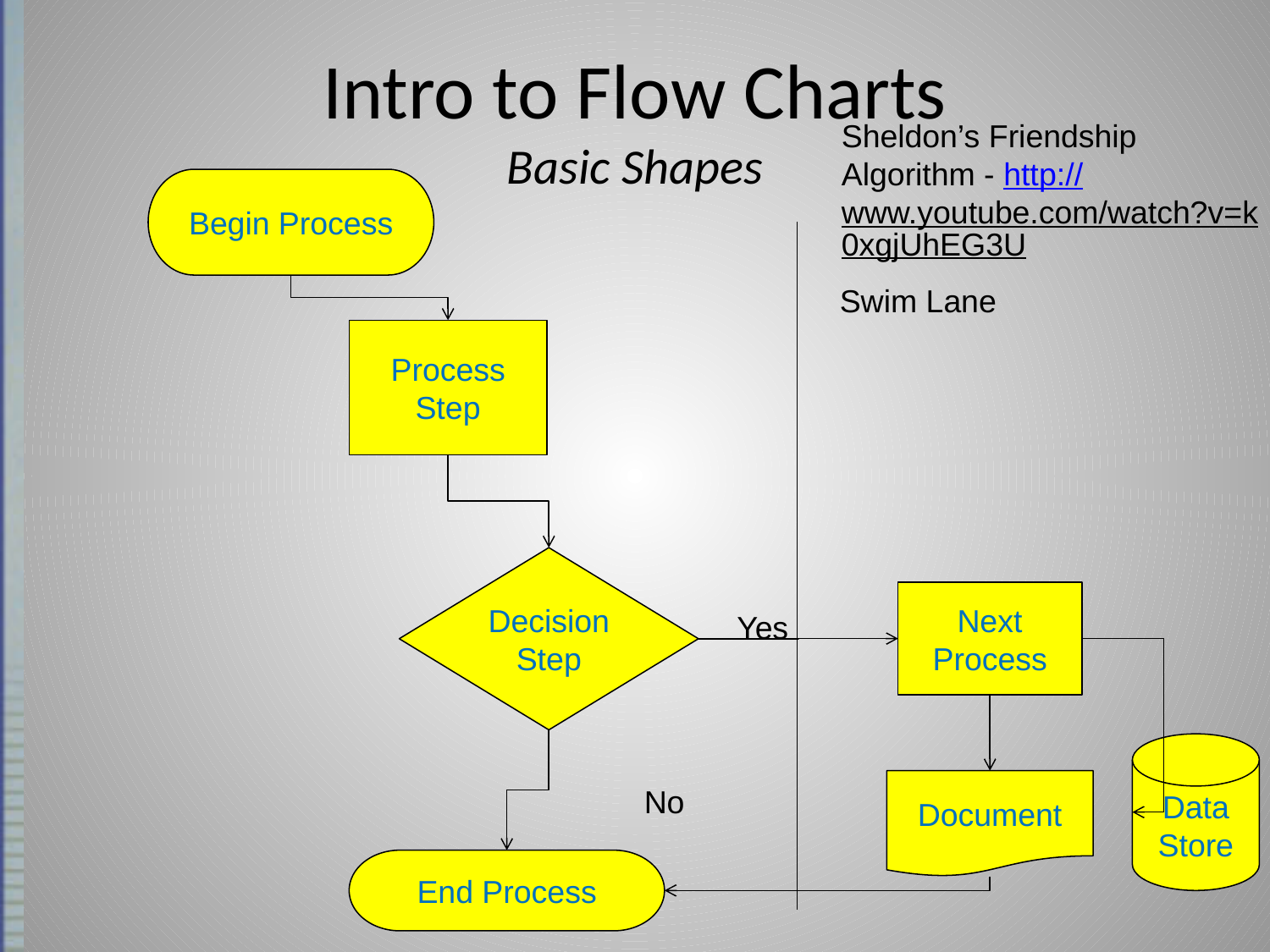

# Intro to Flow Charts Basic Shapes
Sheldon’s Friendship Algorithm - http://www.youtube.com/watch?v=k0xgjUhEG3U
Begin Process
Swim Lane
Process Step
Decision Step
Next Process
Yes
Data Store
Document
No
End Process